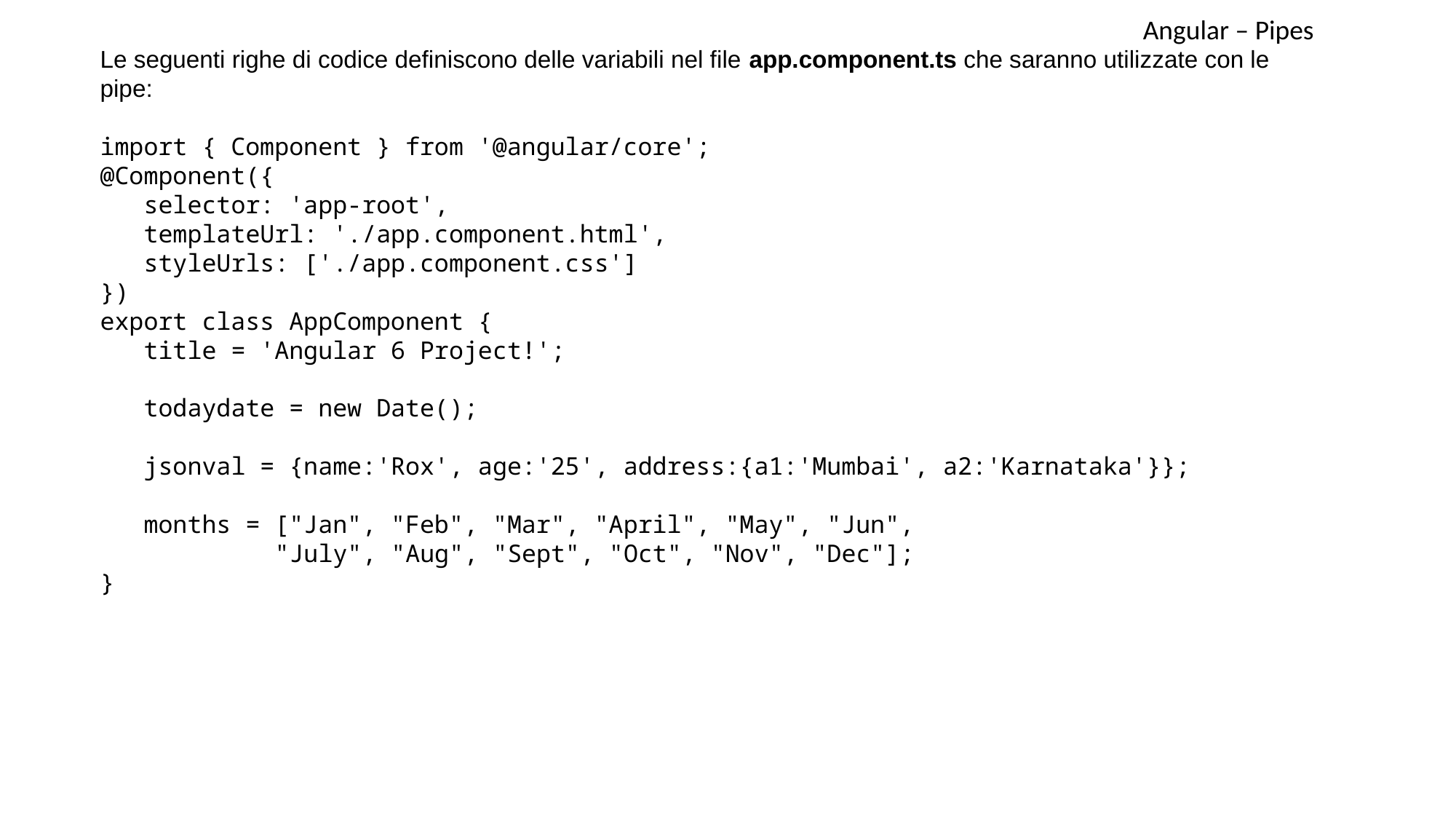

Angular – Pipes
Le seguenti righe di codice definiscono delle variabili nel file app.component.ts che saranno utilizzate con le pipe:

import { Component } from '@angular/core';
@Component({
   selector: 'app-root',
   templateUrl: './app.component.html',
   styleUrls: ['./app.component.css']
})
export class AppComponent {
   title = 'Angular 6 Project!';

   todaydate = new Date();

   jsonval = {name:'Rox', age:'25', address:{a1:'Mumbai', a2:'Karnataka'}};

   months = ["Jan", "Feb", "Mar", "April", "May", "Jun",
            "July", "Aug", "Sept", "Oct", "Nov", "Dec"];
}